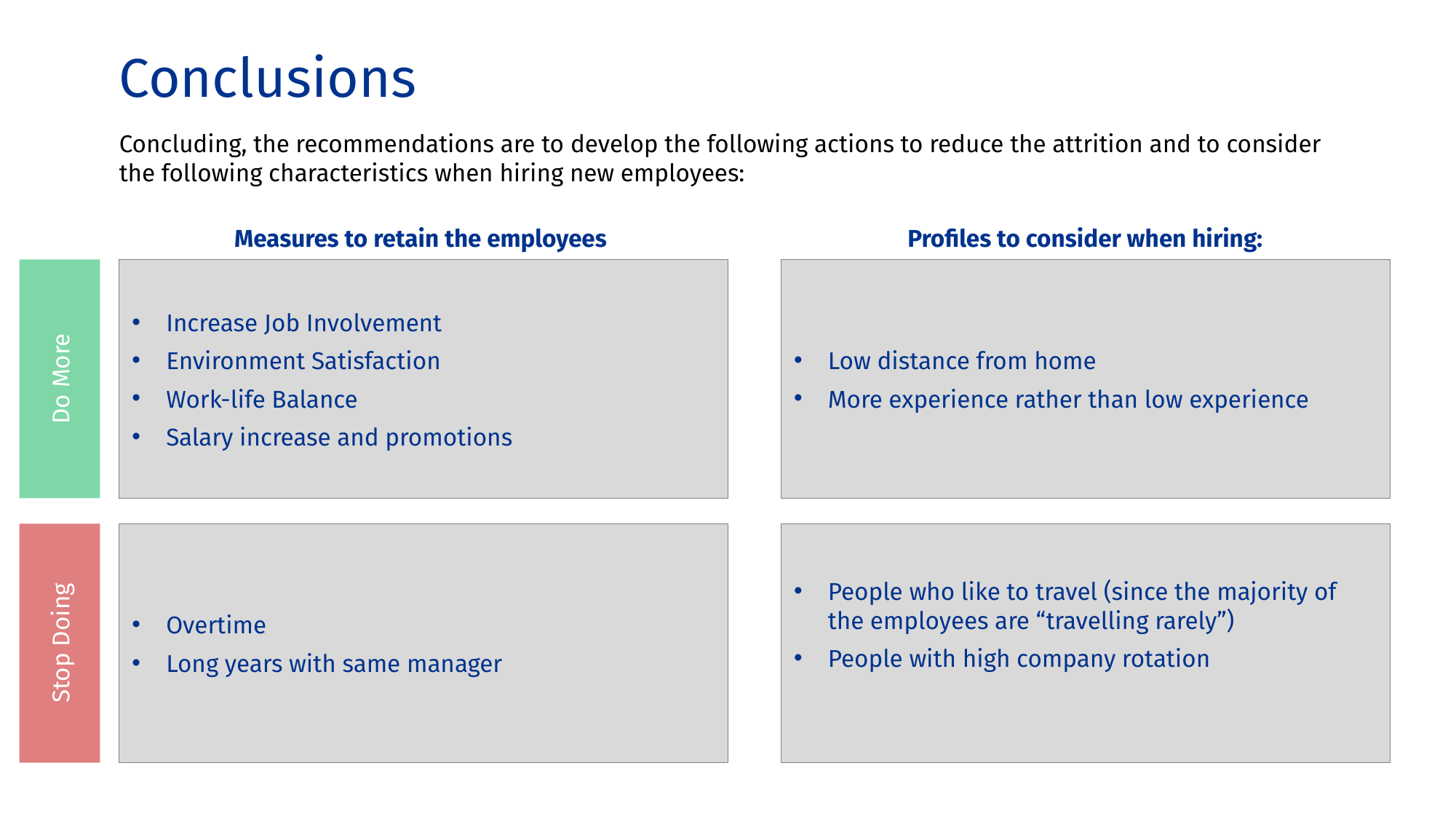

# Conclusions
Concluding, the recommendations are to develop the following actions to reduce the attrition and to consider the following characteristics when hiring new employees:
Measures to retain the employees
Profiles to consider when hiring:

Increase Job Involvement
Environment Satisfaction
Work-life Balance
Salary increase and promotions
Low distance from home
More experience rather than low experience
Do More
Overtime
Long years with same manager
People who like to travel (since the majority of the employees are “travelling rarely”)
People with high company rotation

Stop Doing